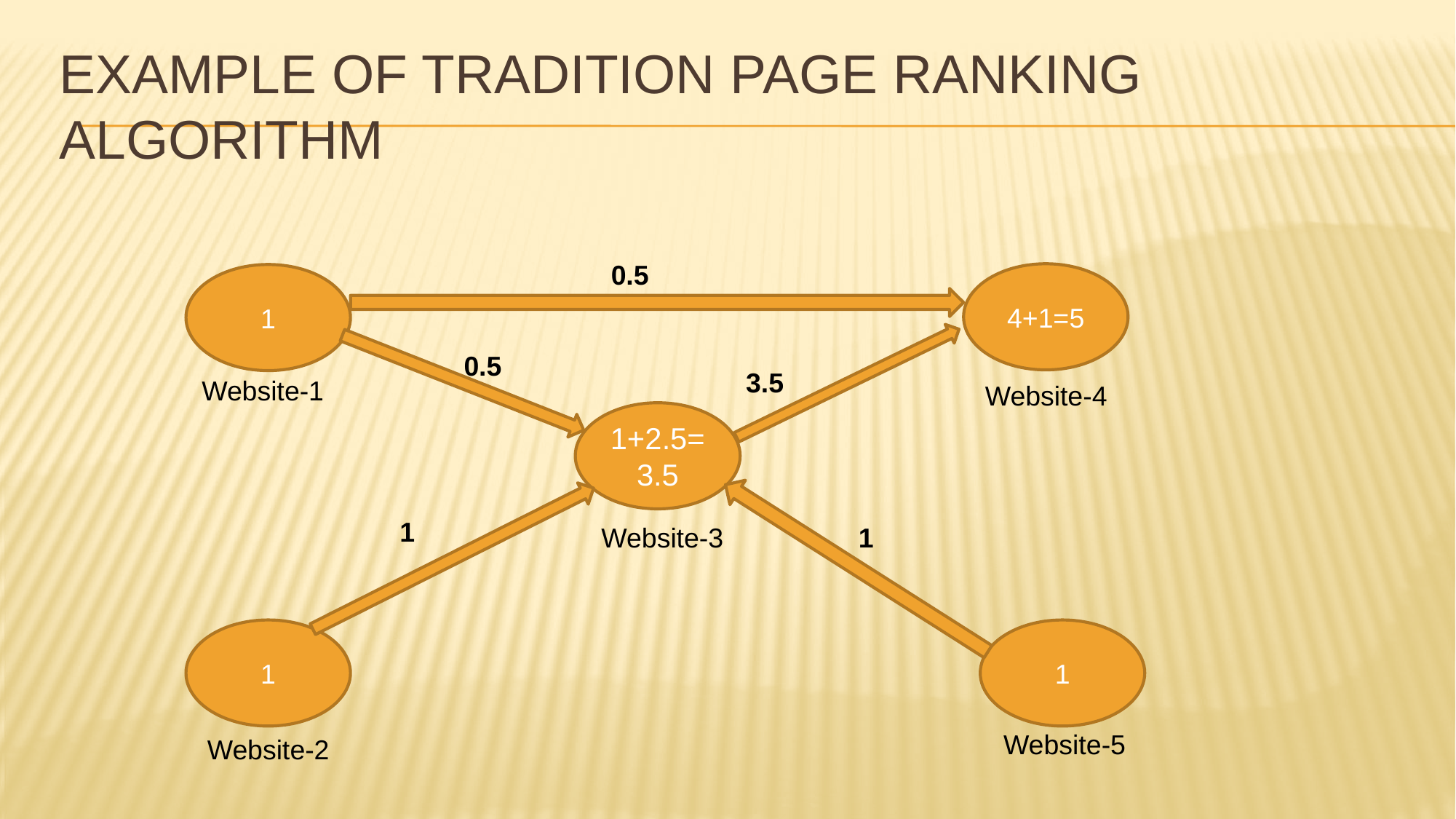

# Example OF Tradition Page Ranking Algorithm

0.5
4+1=5
1

0.5
3.5
Website-1

Website-4
1+2.5=3.5
1
Website-3
1

1
1
Website-5
Website-2